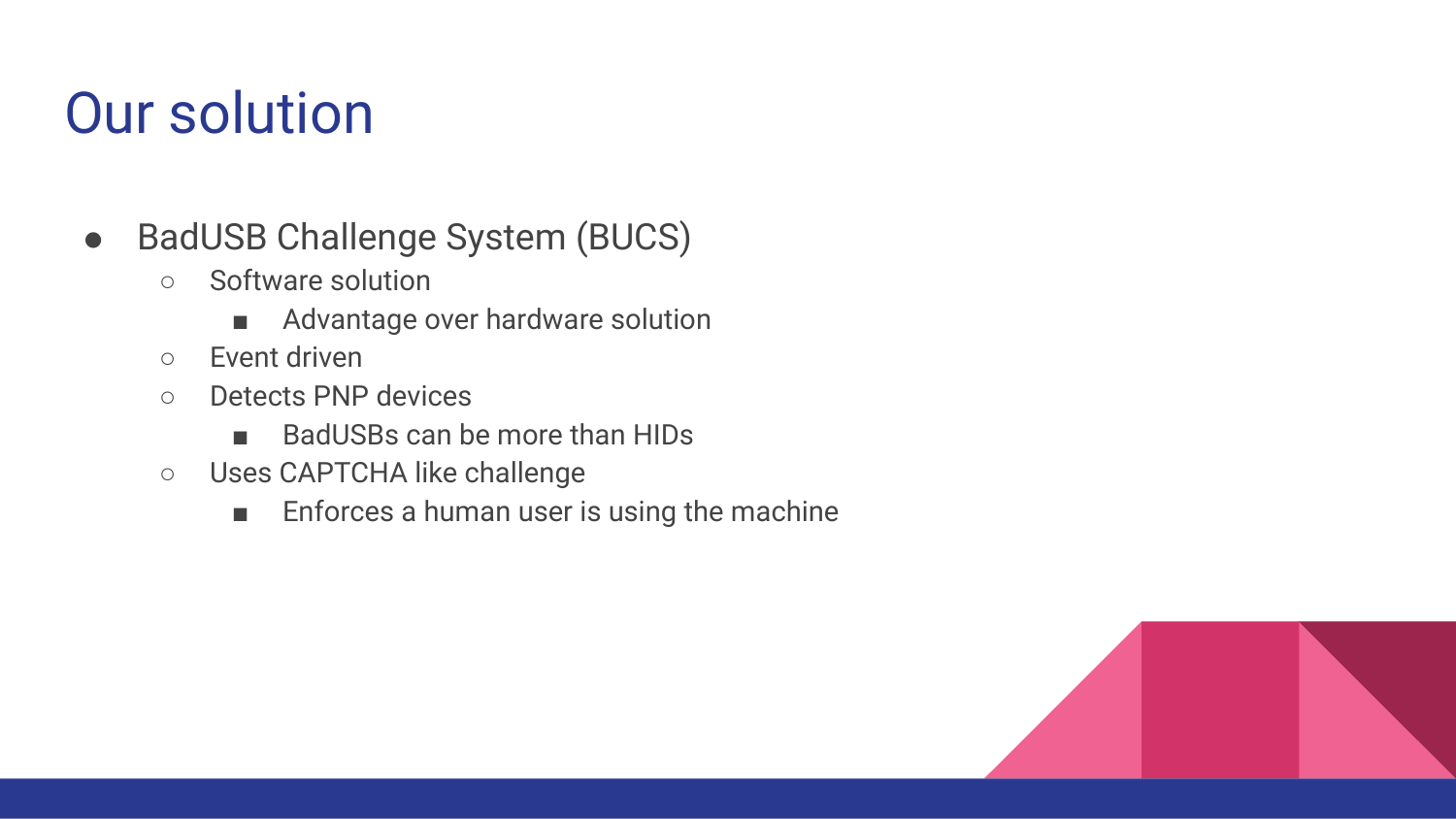

# Our solution
BadUSB Challenge System (BUCS)
Software solution
Advantage over hardware solution
Event driven
Detects PNP devices
BadUSBs can be more than HIDs
Uses CAPTCHA like challenge
Enforces a human user is using the machine